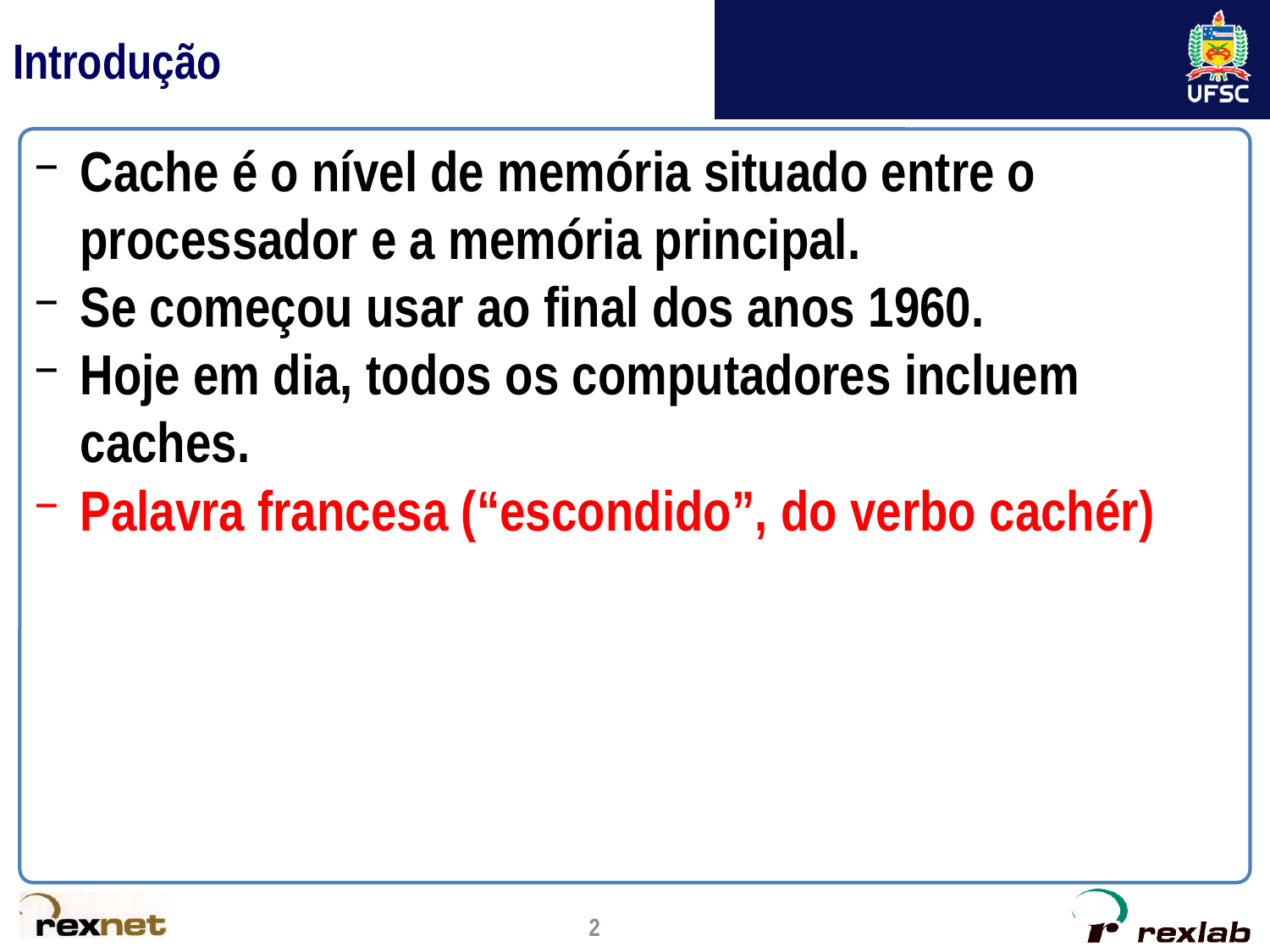

# Introdução
Cache é o nível de memória situado entre o processador e a memória principal.
Se começou usar ao final dos anos 1960.
Hoje em dia, todos os computadores incluem caches.
Palavra francesa (“escondido”, do verbo cachér)
2